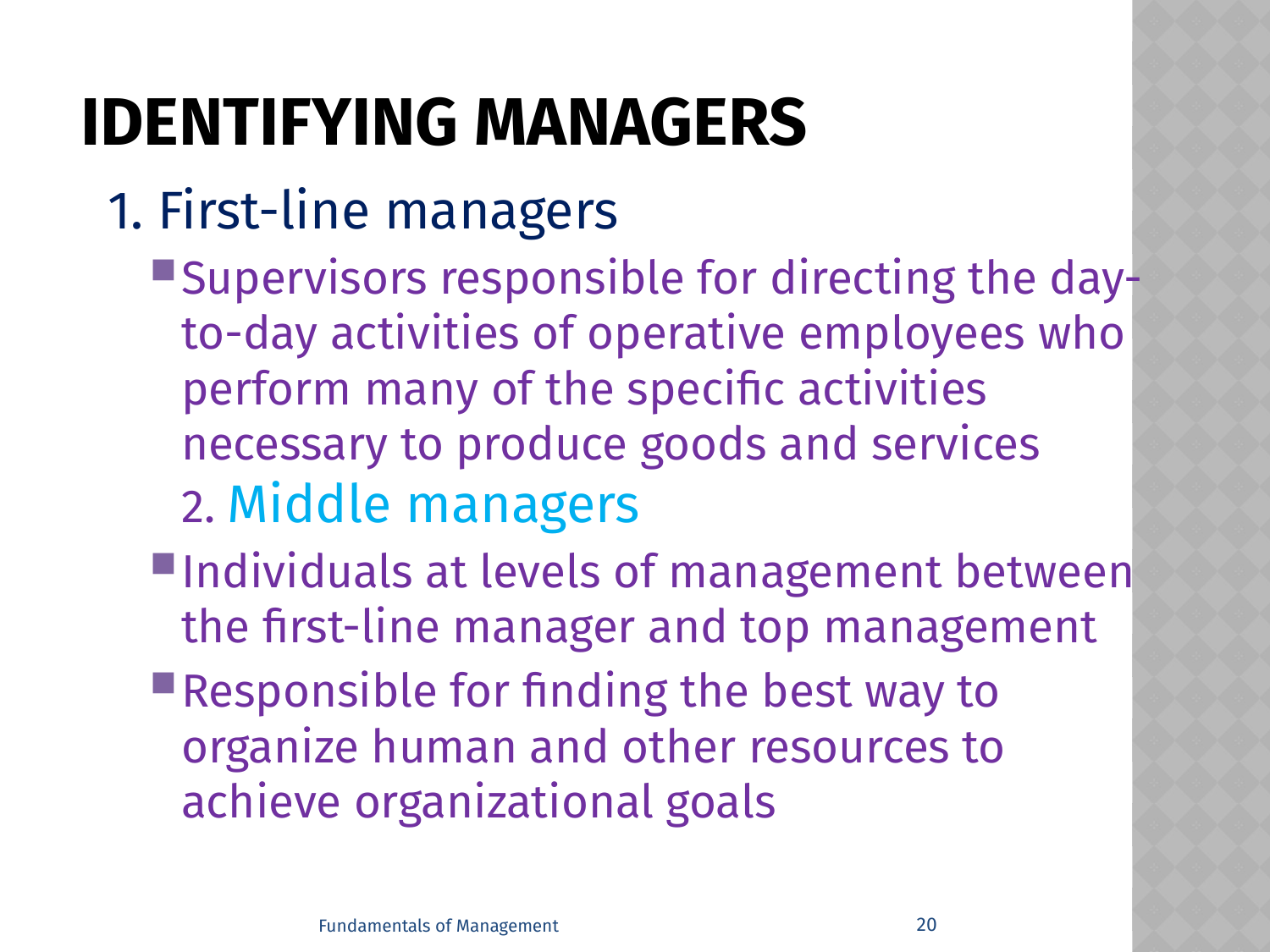

# Identifying Managers
1. First-line managers
Supervisors responsible for directing the day-to-day activities of operative employees who perform many of the specific activities necessary to produce goods and services
2. Middle managers
Individuals at levels of management between the first-line manager and top management
Responsible for finding the best way to organize human and other resources to achieve organizational goals

20
Fundamentals of Management